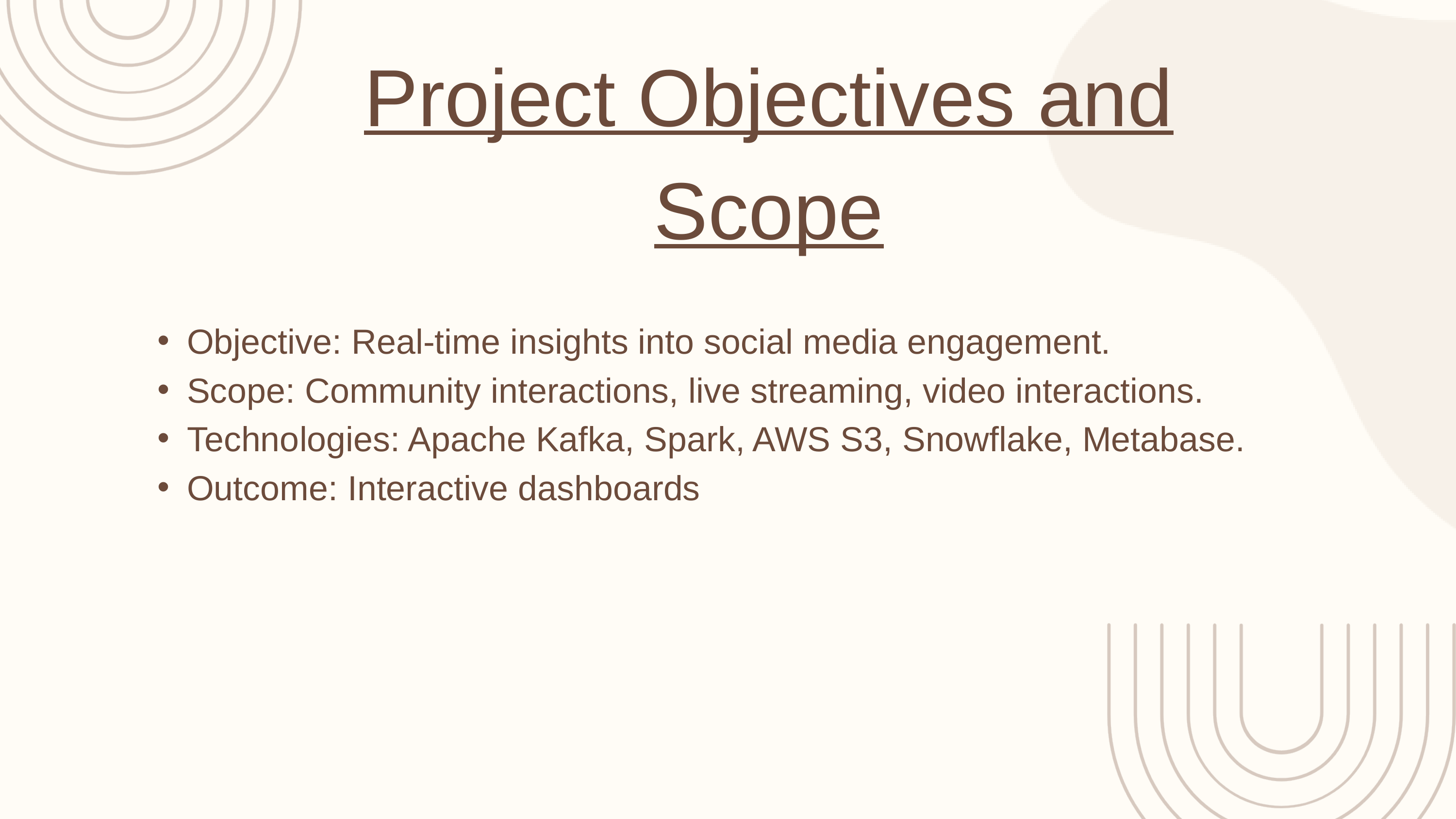

Project Objectives and Scope

Objective: Real-time insights into social media engagement.
Scope: Community interactions, live streaming, video interactions.
Technologies: Apache Kafka, Spark, AWS S3, Snowflake, Metabase.
Outcome: Interactive dashboards